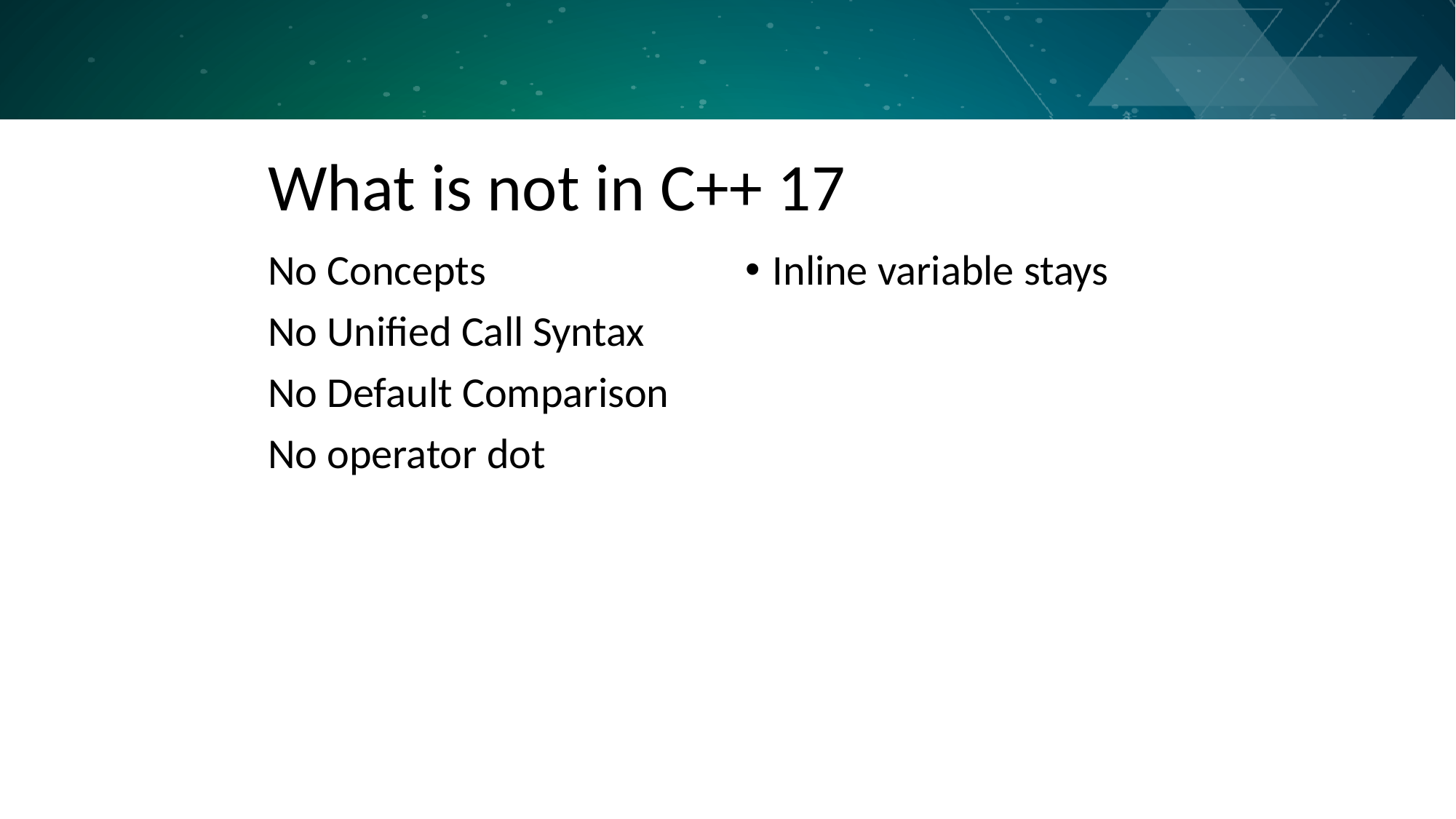

# What is not in C++ 17
No Concepts
No Unified Call Syntax
No Default Comparison
No operator dot

Inline variable stays